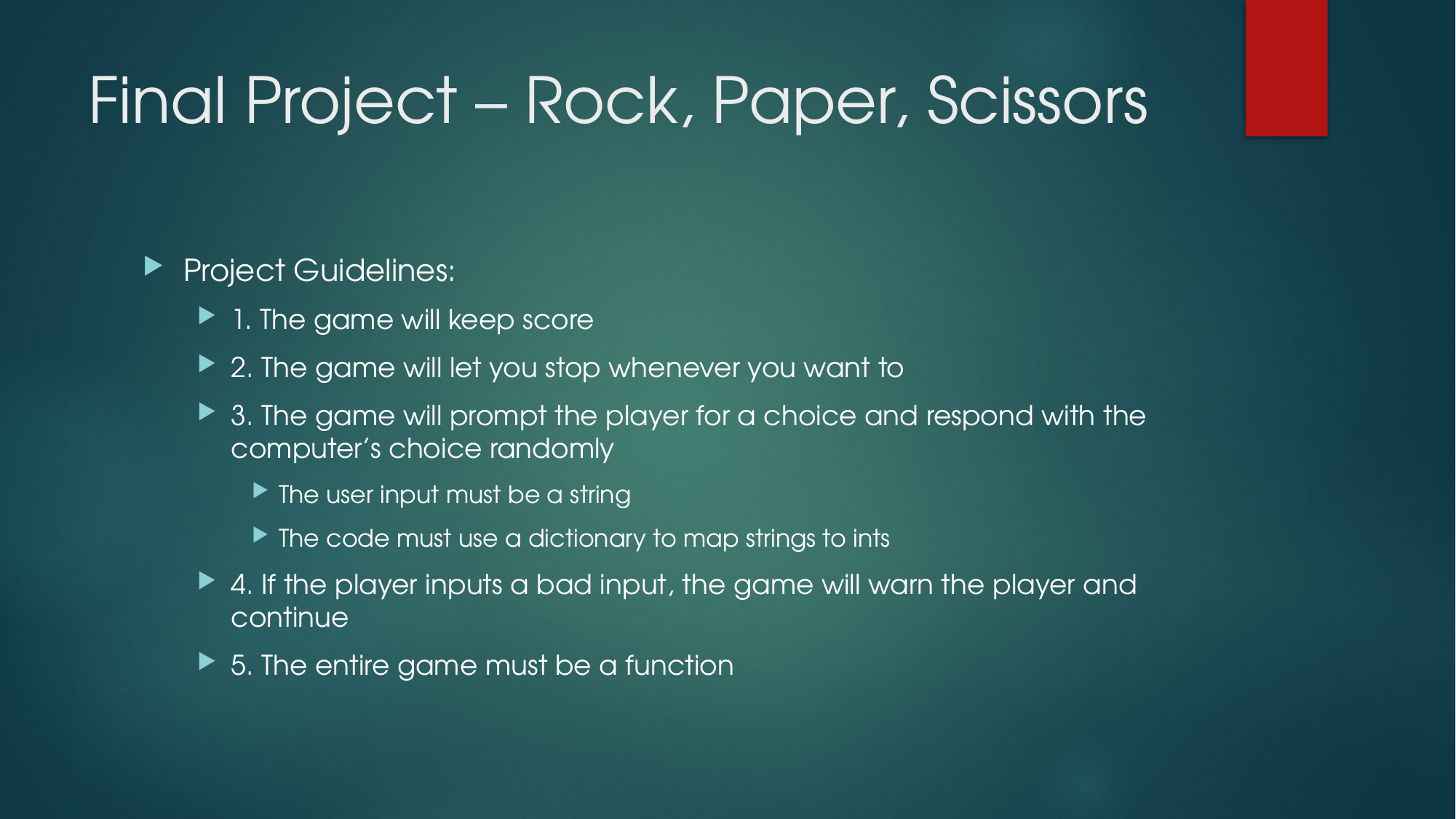

# Final Project – Rock, Paper, Scissors
Project Guidelines:
1. The game will keep score
2. The game will let you stop whenever you want to
3. The game will prompt the player for a choice and respond with the computer’s choice randomly
The user input must be a string
The code must use a dictionary to map strings to ints
4. If the player inputs a bad input, the game will warn the player and continue
5. The entire game must be a function